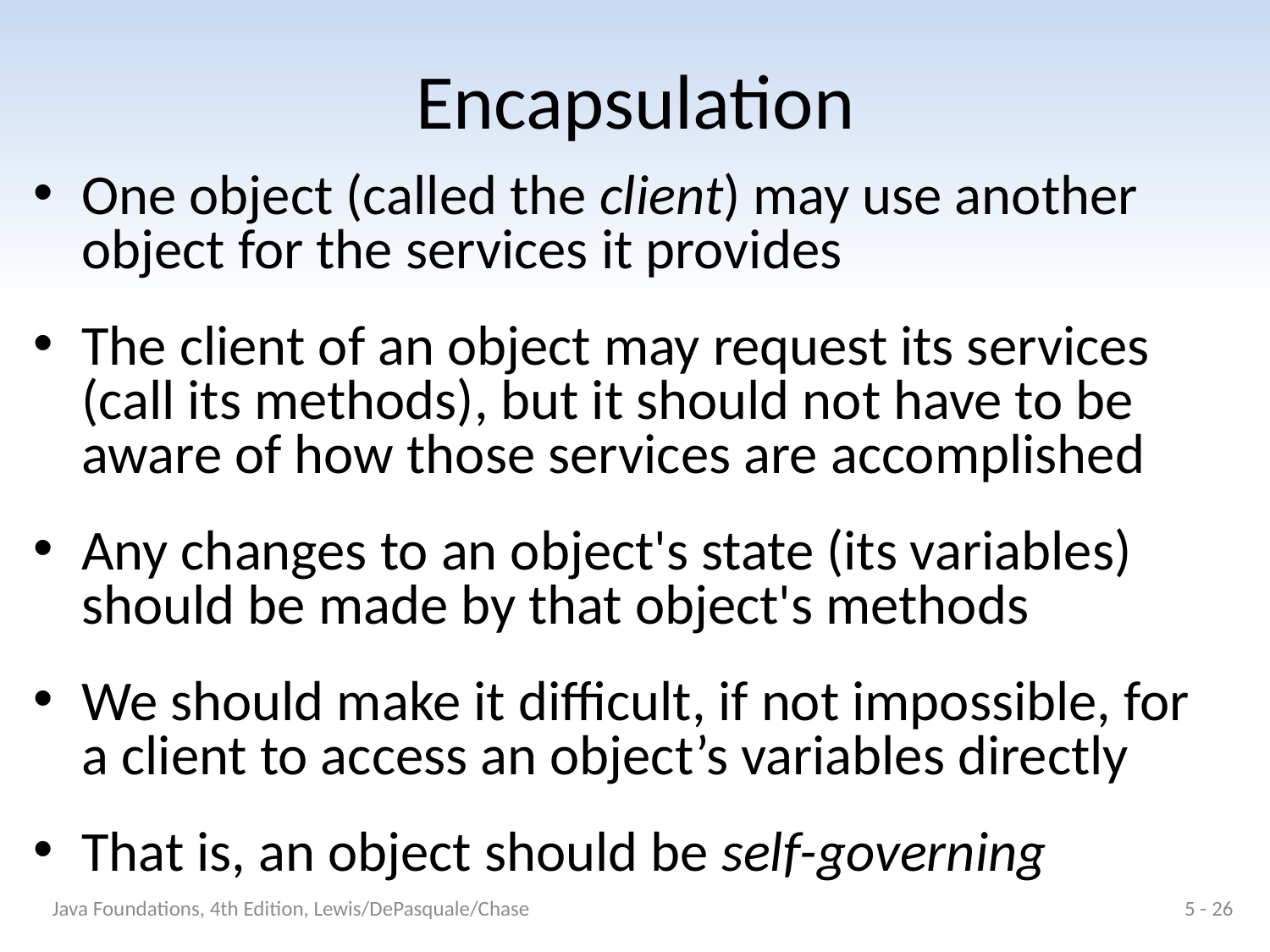

# Encapsulation
One object (called the client) may use another object for the services it provides
The client of an object may request its services (call its methods), but it should not have to be aware of how those services are accomplished
Any changes to an object's state (its variables) should be made by that object's methods
We should make it difficult, if not impossible, for a client to access an object’s variables directly
That is, an object should be self-governing
Java Foundations, 4th Edition, Lewis/DePasquale/Chase
5 - 26